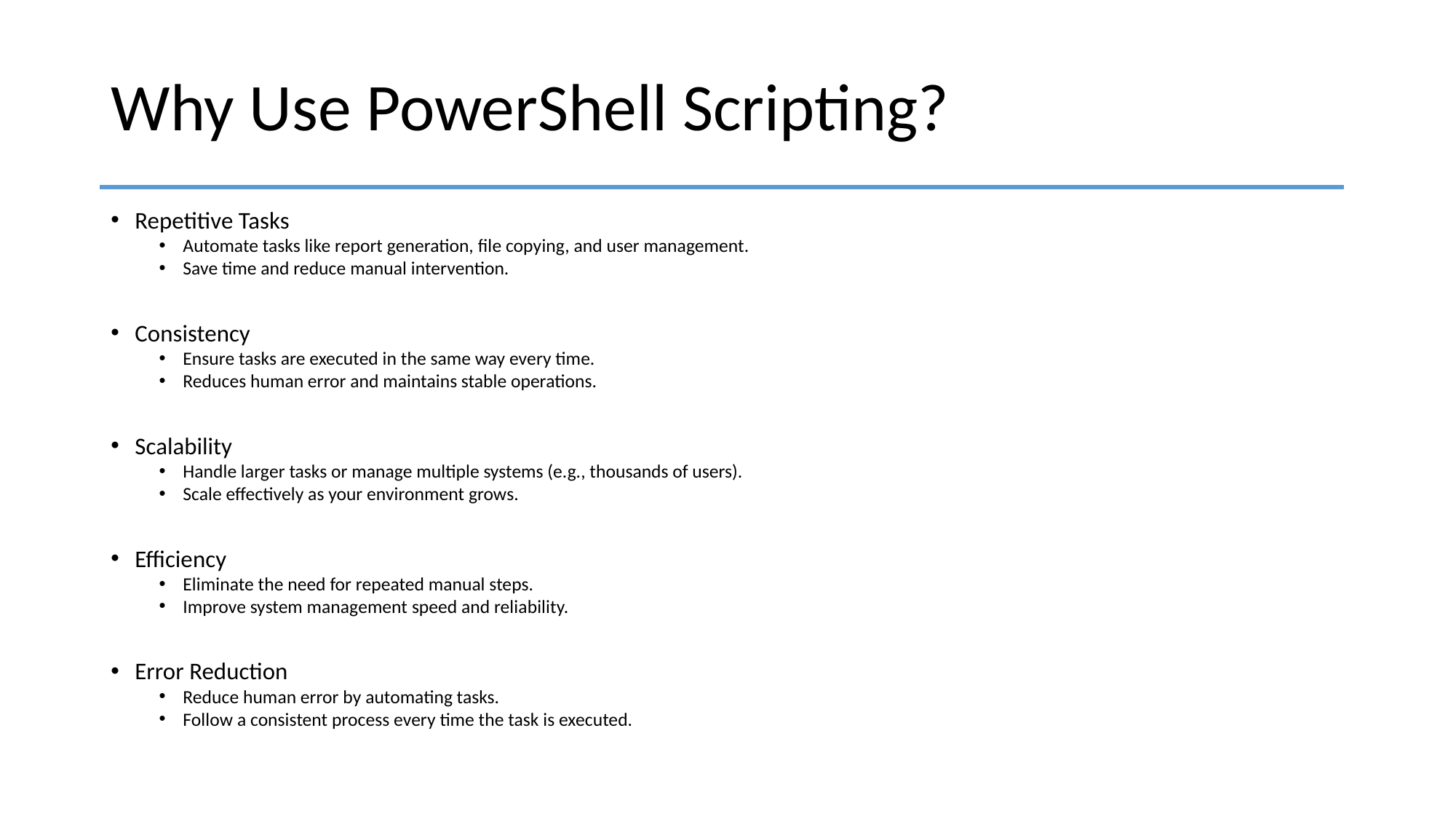

# Why Use PowerShell Scripting?
Repetitive Tasks
Automate tasks like report generation, file copying, and user management.
Save time and reduce manual intervention.

Consistency
Ensure tasks are executed in the same way every time.
Reduces human error and maintains stable operations.

Scalability
Handle larger tasks or manage multiple systems (e.g., thousands of users).
Scale effectively as your environment grows.

Efficiency
Eliminate the need for repeated manual steps.
Improve system management speed and reliability.

Error Reduction
Reduce human error by automating tasks.
Follow a consistent process every time the task is executed.